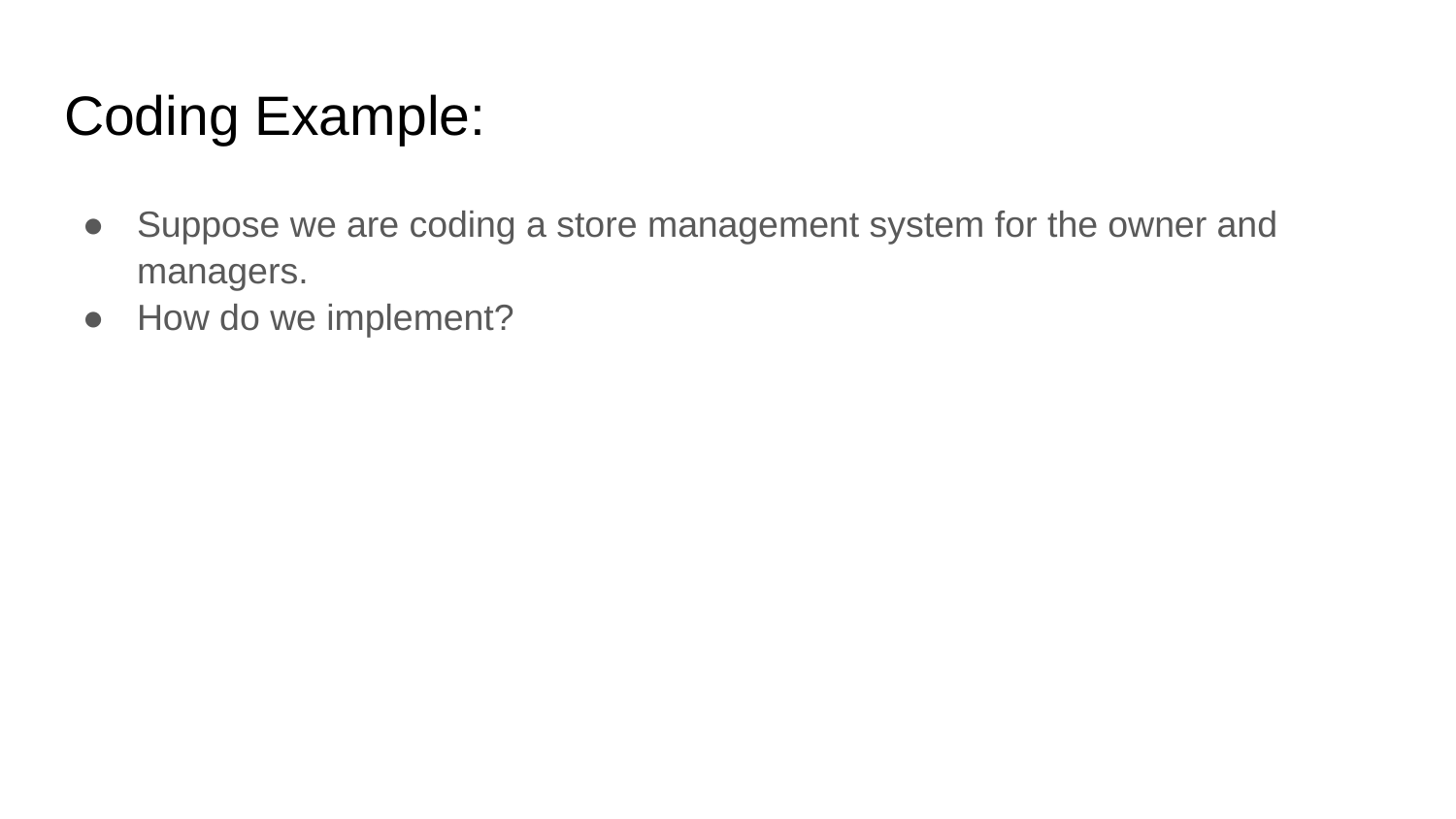

# Coding Example:
Suppose we are coding a store management system for the owner and managers.
How do we implement?